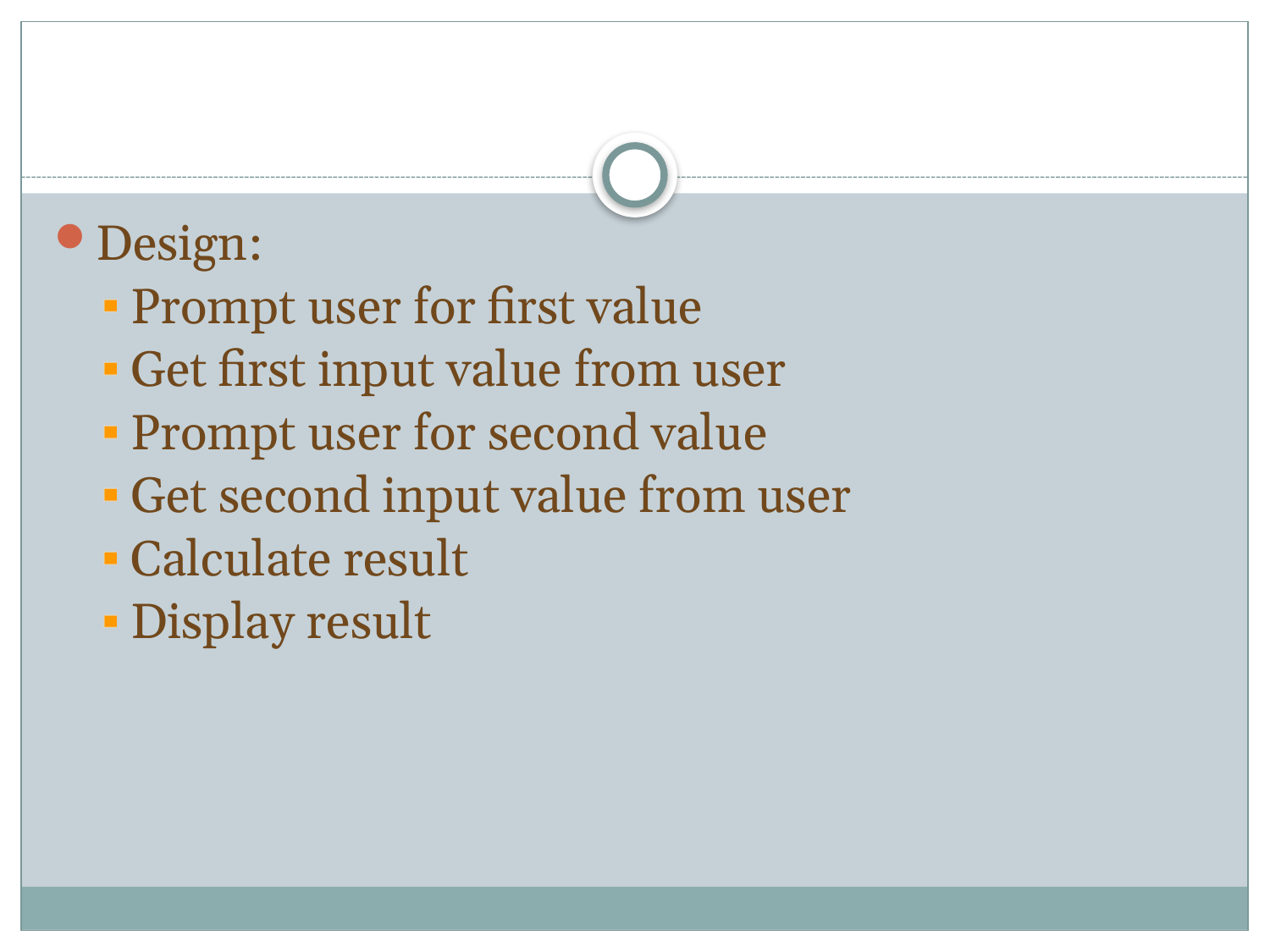

#
Design:
Prompt user for first value
Get first input value from user
Prompt user for second value
Get second input value from user
Calculate result
Display result